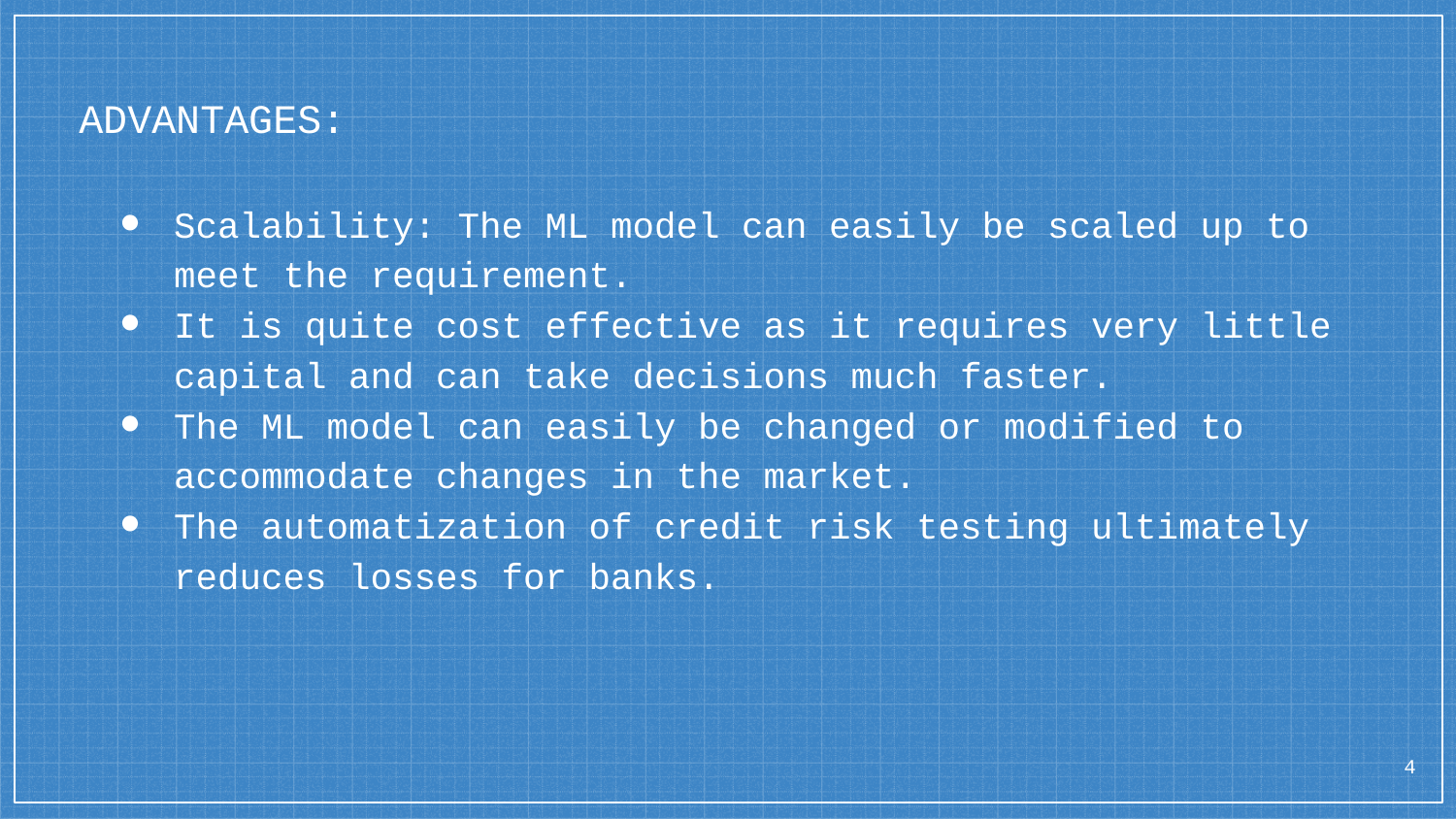

# ADVANTAGES:
Scalability: The ML model can easily be scaled up to meet the requirement.
It is quite cost effective as it requires very little capital and can take decisions much faster.
The ML model can easily be changed or modified to accommodate changes in the market.
The automatization of credit risk testing ultimately reduces losses for banks.

4